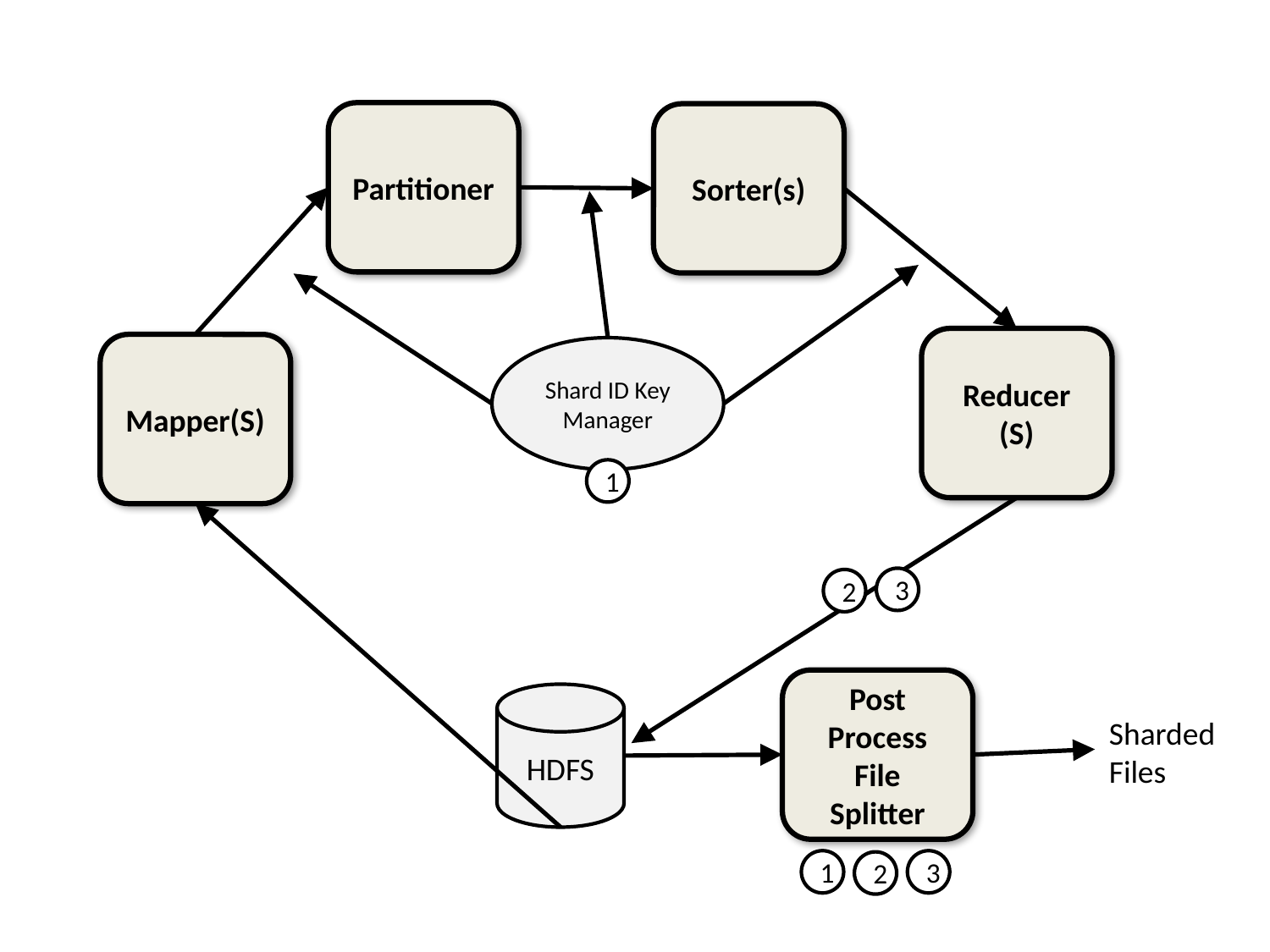

Partitioner
Sorter(s)
Reducer (S)
Mapper(S)
Shard ID Key Manager
1
3
2
Post Process
File Splitter
HDFS
Sharded
Files
1
3
2